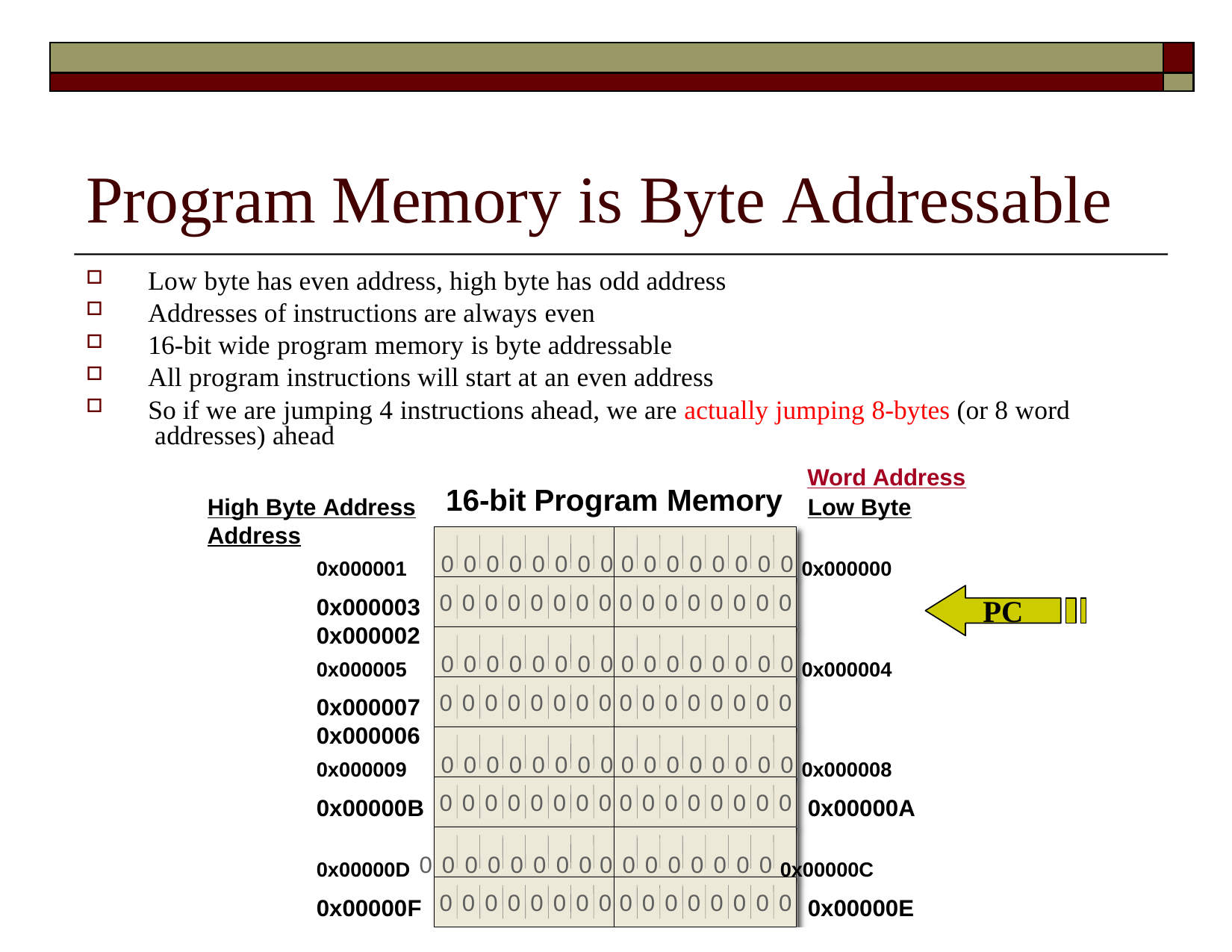

|  |  |
| --- | --- |
|  |  |
# Program Memory is Byte Addressable
Low byte has even address, high byte has odd address
Addresses of instructions are always even
16-bit wide program memory is byte addressable
All program instructions will start at an even address
So if we are jumping 4 instructions ahead, we are actually jumping 8-bytes (or 8 word  addresses) ahead
Word Address
16-bit Program Memory
High Byte Address	Low Byte Address

0x000001	0 0 0 0 0 0 0 0 0 0 0 0 0 0 0 0 0x000000

0 0 0 0 0 0 0 0 0 0 0 0 0 0 0 0
PC
0x000003	0x000002

0x000005	0 0 0 0 0 0 0 0 0 0 0 0 0 0 0 0 0x000004

0 0 0 0 0 0 0 0 0 0 0 0 0 0 0 0
0x000007	0x000006

0x000009	0 0 0 0 0 0 0 0 0 0 0 0 0 0 0 0 0x000008

0 0 0 0 0 0 0 0 0 0 0 0 0 0 0 0
0x00000B	0x00000A

0x00000D 0 0 0 0 0 0 0 0 0 0 0 0 0 0 0 0 0x00000C

0 0 0 0 0 0 0 0 0 0 0 0 0 0 0 0
0x00000F	0x00000E